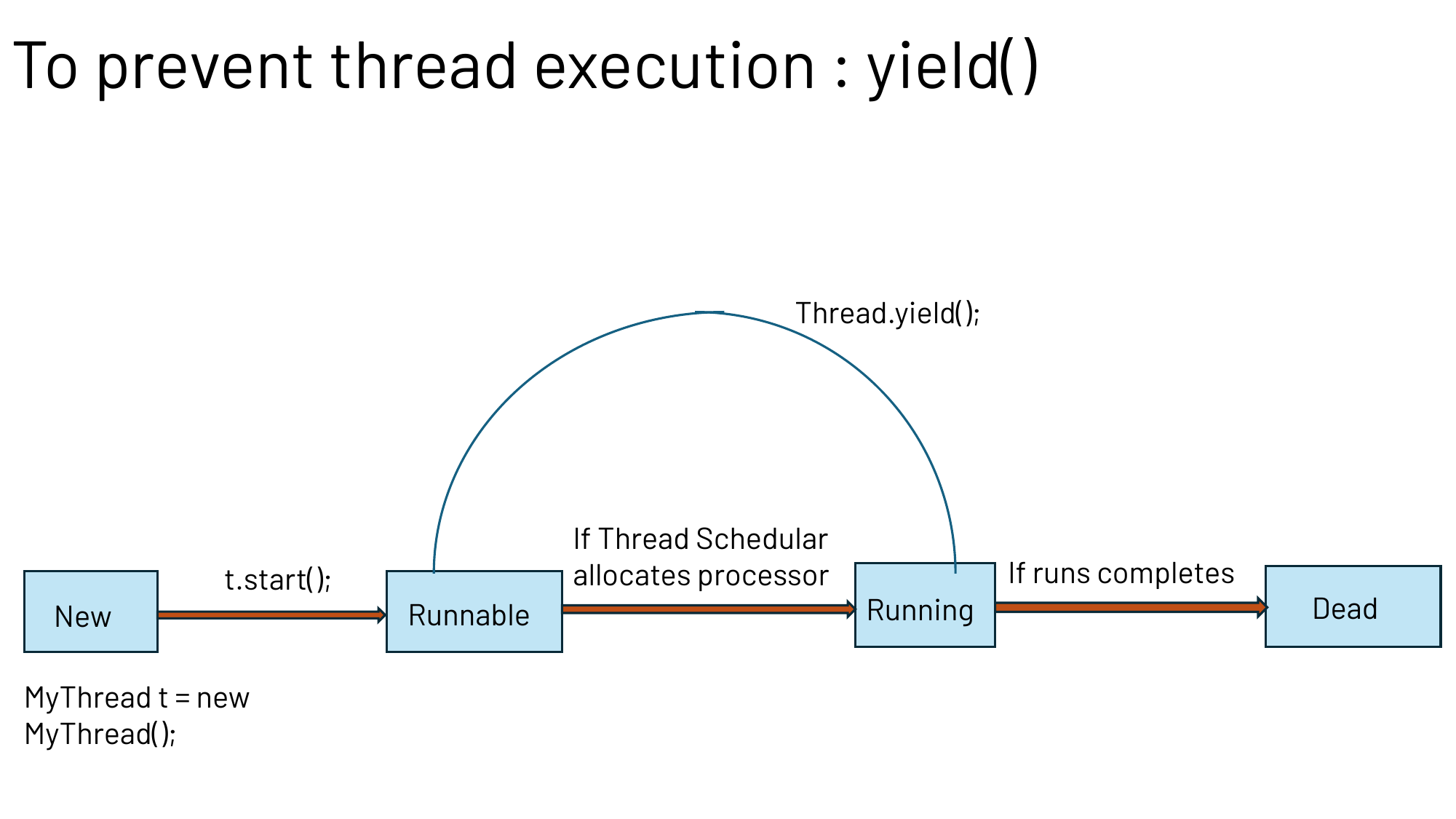

To prevent thread execution : yield()
Thread.yield();

If Thread Schedular allocates processor
If runs completes
t.start();

Dead
Running
Runnable
New

MyThread t = new MyThread();